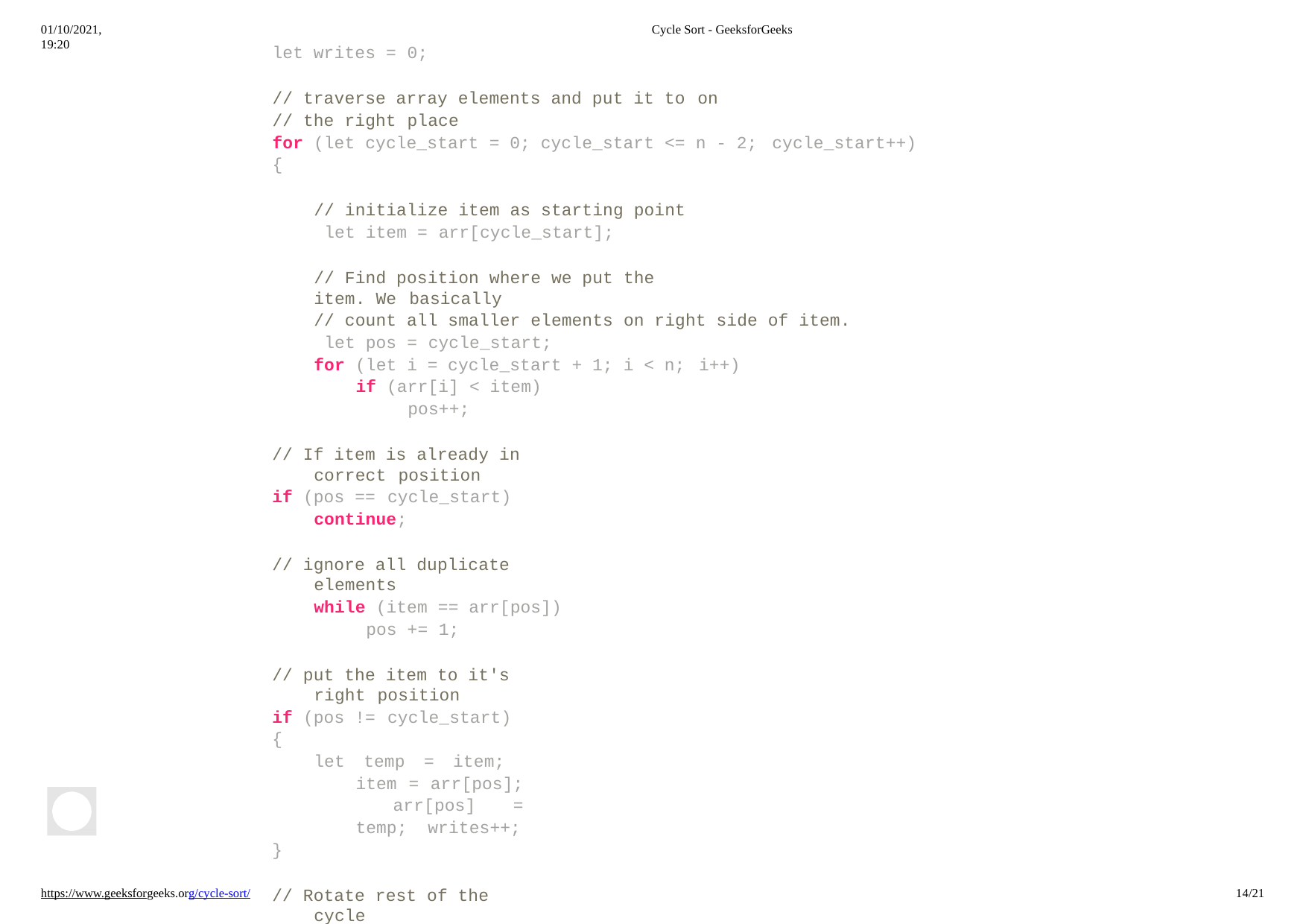

01/10/2021, 19:20
Cycle Sort - GeeksforGeeks
let writes = 0;

// traverse array elements and put it to on
// the right place
for (let cycle_start = 0; cycle_start <= n - 2; cycle_start++)
{

// initialize item as starting point  let item = arr[cycle_start];

// Find position where we put the item. We basically
// count all smaller elements on right side of item.  let pos = cycle_start;
for (let i = cycle_start + 1; i < n; i++)
if (arr[i] < item)  pos++;

// If item is already in correct position
if (pos == cycle_start)
continue;

// ignore all duplicate elements
while (item == arr[pos])  pos += 1;

// put the item to it's right position
if (pos != cycle_start)
{
let temp = item;  item = arr[pos];  arr[pos] = temp;  writes++;
}

// Rotate rest of the cycle
while (pos != cycle_start)
{

https://www.geeksforgeeks.org/cycle-sort/
14/21